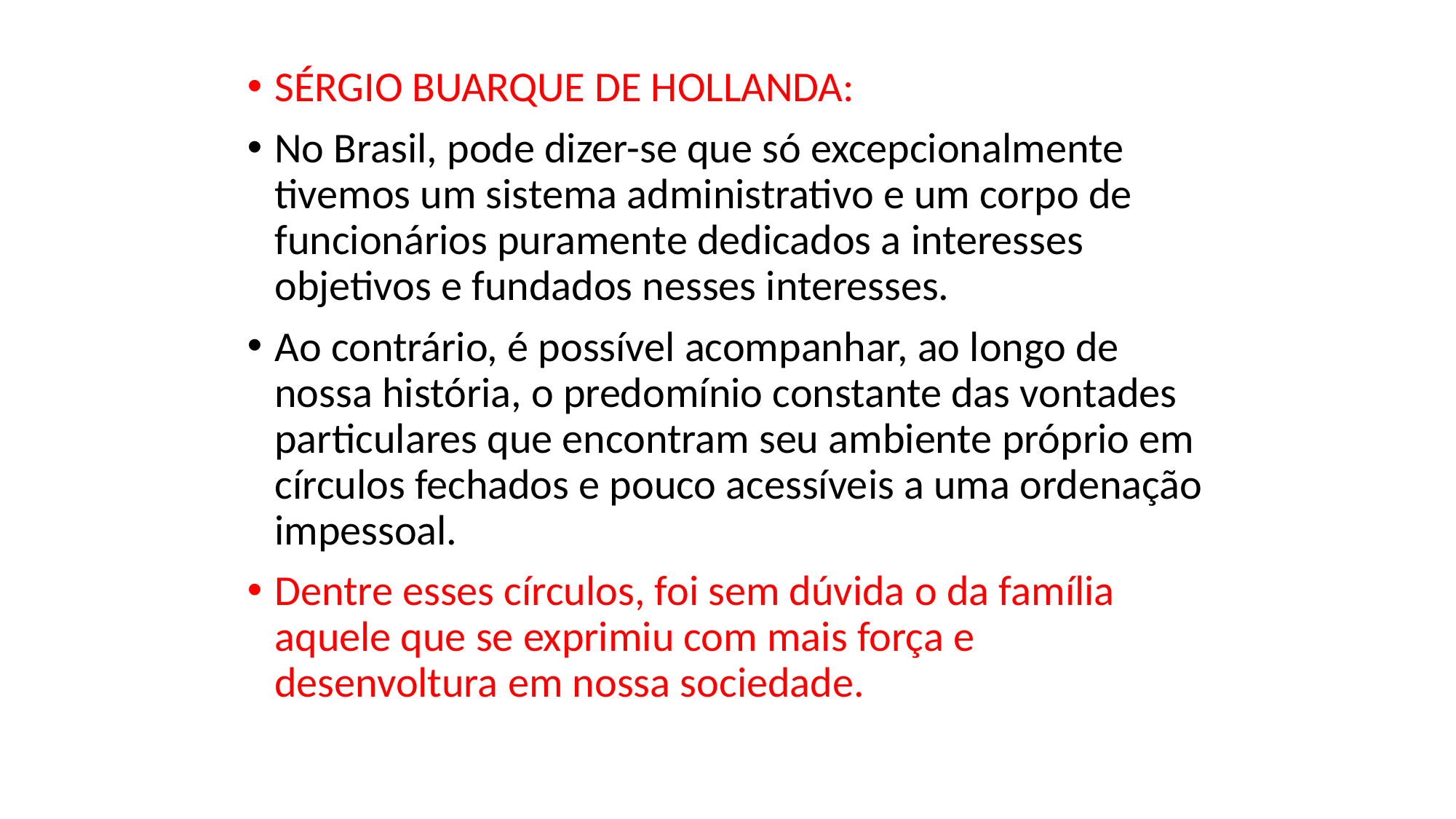

SÉRGIO BUARQUE DE HOLLANDA:
No Brasil, pode dizer-se que só excepcionalmente tivemos um sistema administrativo e um corpo de funcionários puramente dedicados a interesses objetivos e fundados nesses interesses.
Ao contrário, é possível acompanhar, ao longo de nossa história, o predomínio constante das vontades particulares que encontram seu ambiente próprio em círculos fechados e pouco acessíveis a uma ordenação impessoal.
Dentre esses círculos, foi sem dúvida o da família aquele que se exprimiu com mais força e desenvoltura em nossa sociedade.